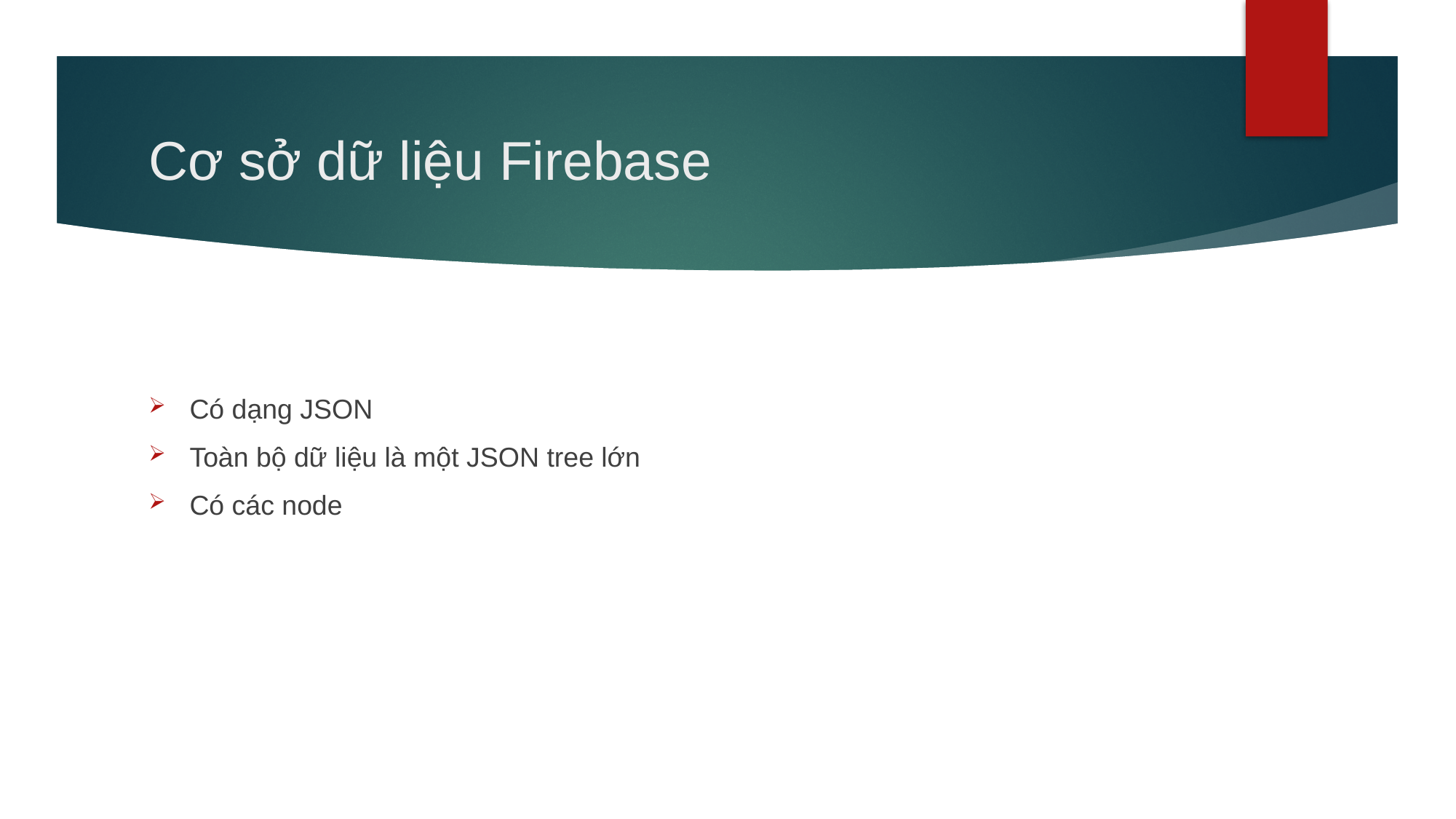

# Cơ sở dữ liệu Firebase
Có dạng JSON
Toàn bộ dữ liệu là một JSON tree lớn
Có các node